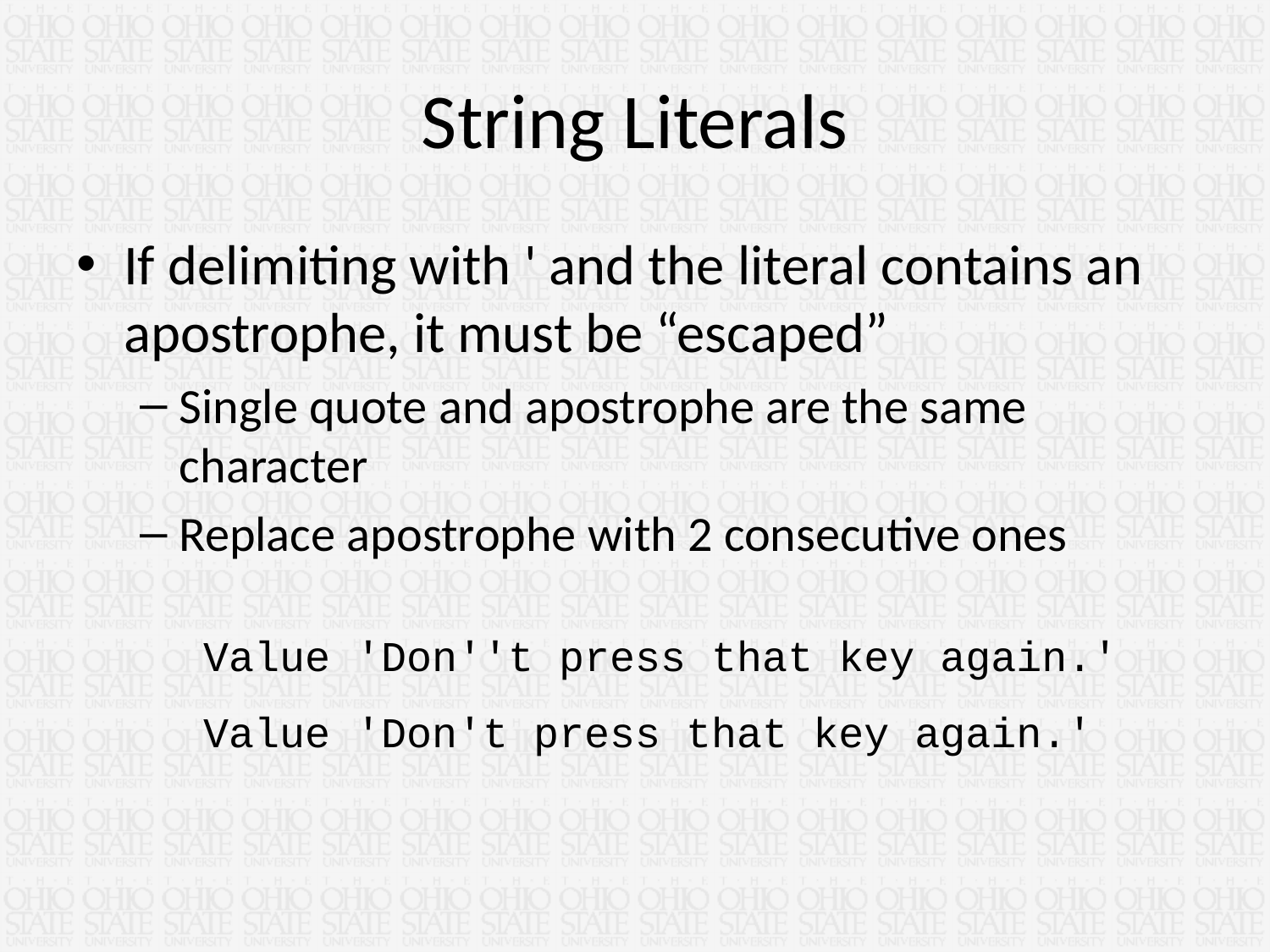

# String Literals
If delimiting with ' and the literal contains an apostrophe, it must be “escaped”
Single quote and apostrophe are the same character
Replace apostrophe with 2 consecutive ones

	Value 'Don''t press that key again.'
  	Value 'Don't press that key again.'